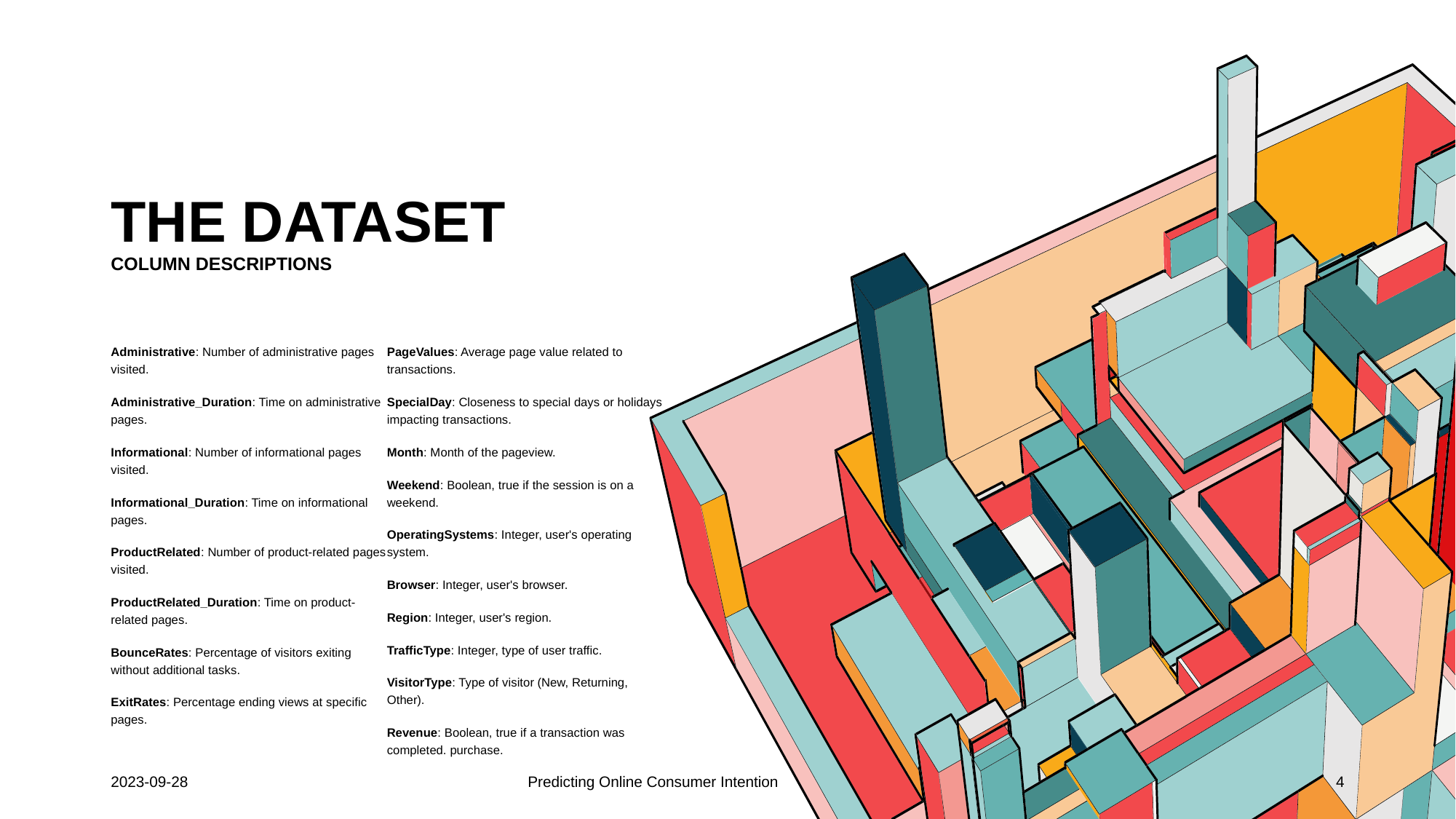

# The dataset Column descriptions
Administrative: Number of administrative pages visited.
Administrative_Duration: Time on administrative pages.
Informational: Number of informational pages visited.
Informational_Duration: Time on informational pages.
ProductRelated: Number of product-related pages visited.
ProductRelated_Duration: Time on product-related pages.
BounceRates: Percentage of visitors exiting without additional tasks.
ExitRates: Percentage ending views at specific pages.

PageValues: Average page value related to transactions.
SpecialDay: Closeness to special days or holidays impacting transactions.
Month: Month of the pageview.
Weekend: Boolean, true if the session is on a weekend.
OperatingSystems: Integer, user's operating system.
Browser: Integer, user's browser.
Region: Integer, user's region.
TrafficType: Integer, type of user traffic.
VisitorType: Type of visitor (New, Returning, Other).
Revenue: Boolean, true if a transaction was completed. purchase.
2023-09-28
Predicting Online Consumer Intention
4